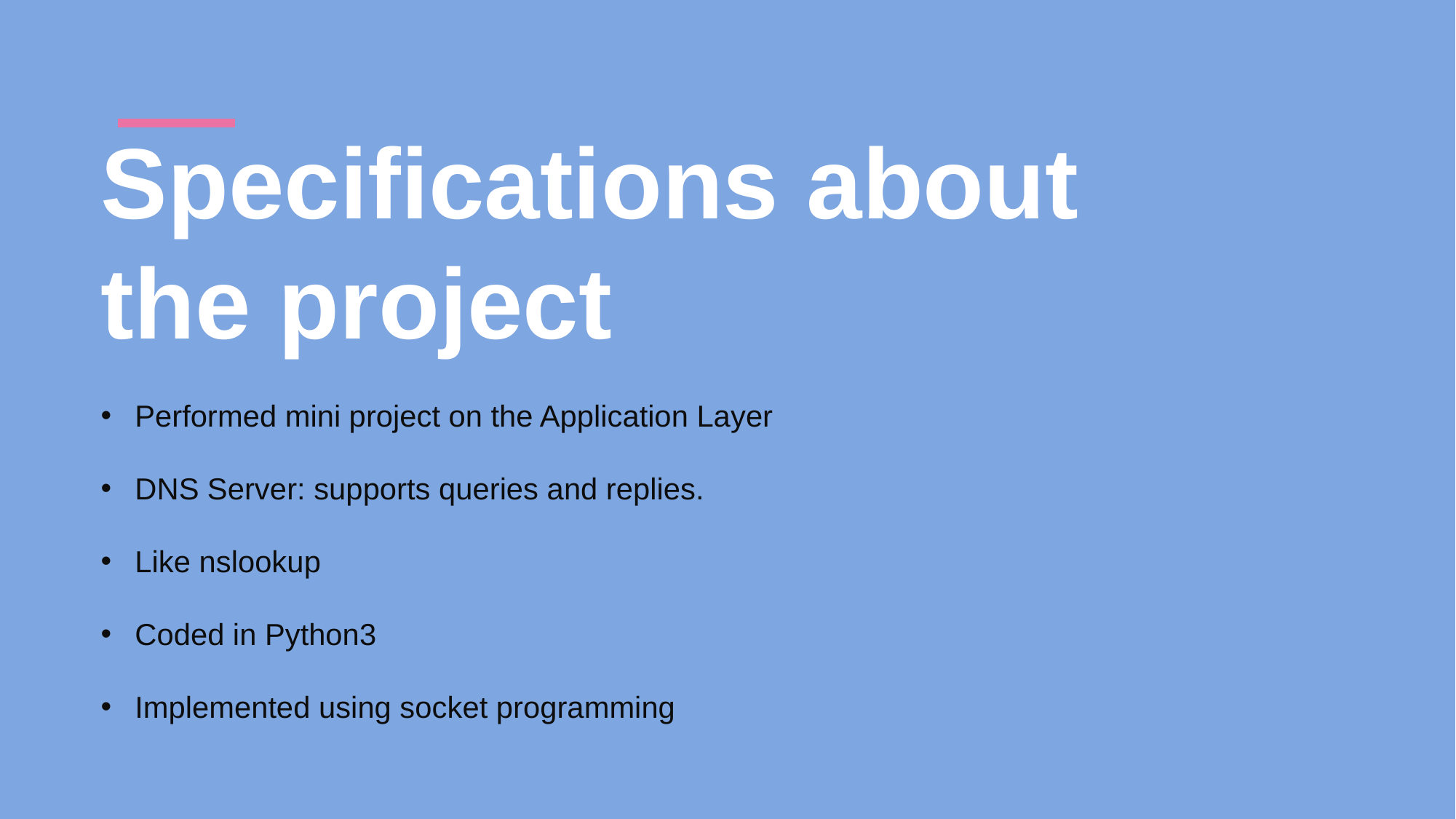

Specifications about the project
Performed mini project on the Application Layer

DNS Server: supports queries and replies.

Like nslookup

Coded in Python3

Implemented using socket programming